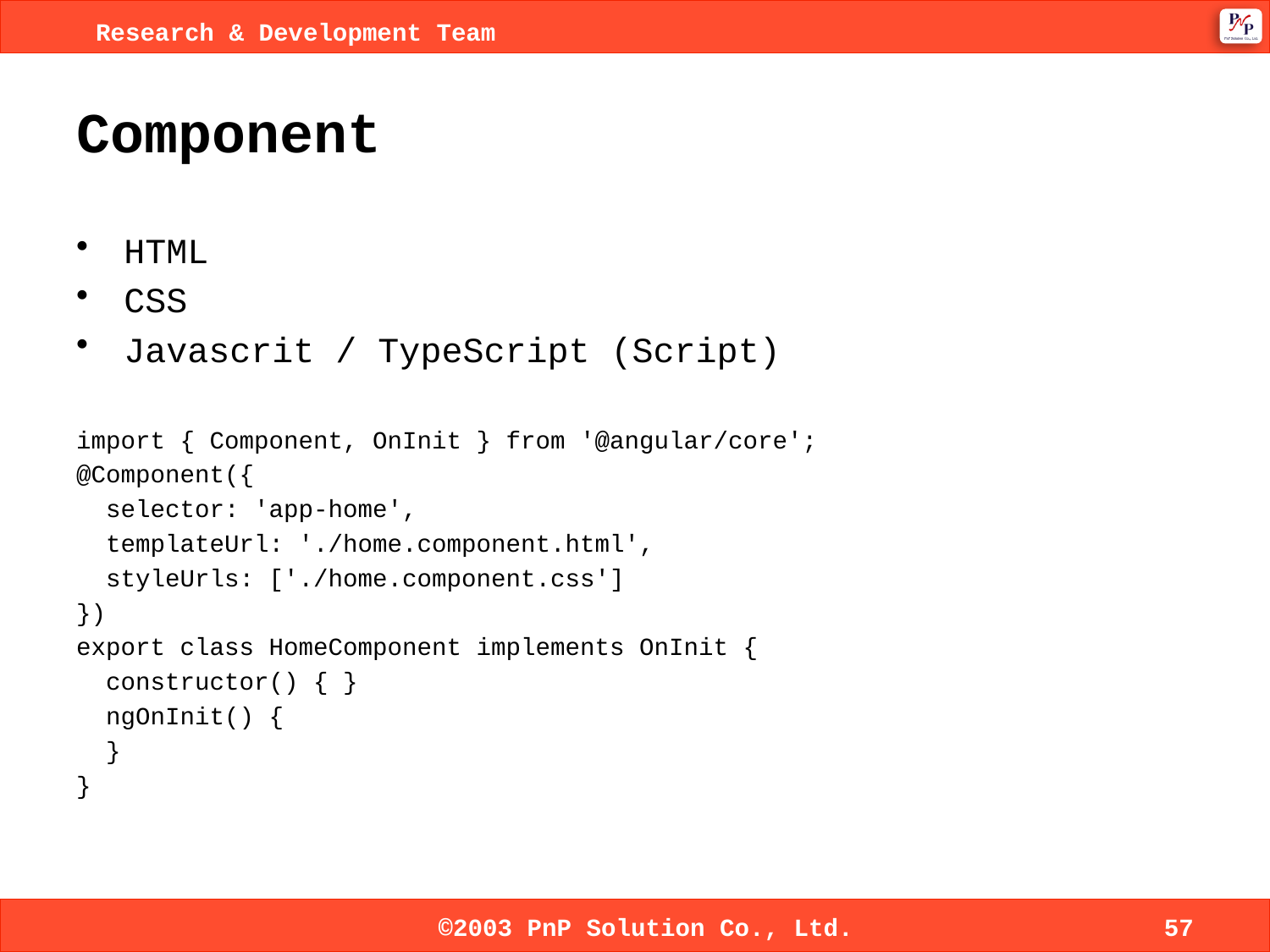

# Component
HTML
CSS
Javascrit / TypeScript (Script)

import { Component, OnInit } from '@angular/core';
@Component({
  selector: 'app-home',
  templateUrl: './home.component.html',
  styleUrls: ['./home.component.css']
})
export class HomeComponent implements OnInit {
  constructor() { }
  ngOnInit() {
  }
}

©2003 PnP Solution Co., Ltd.
57